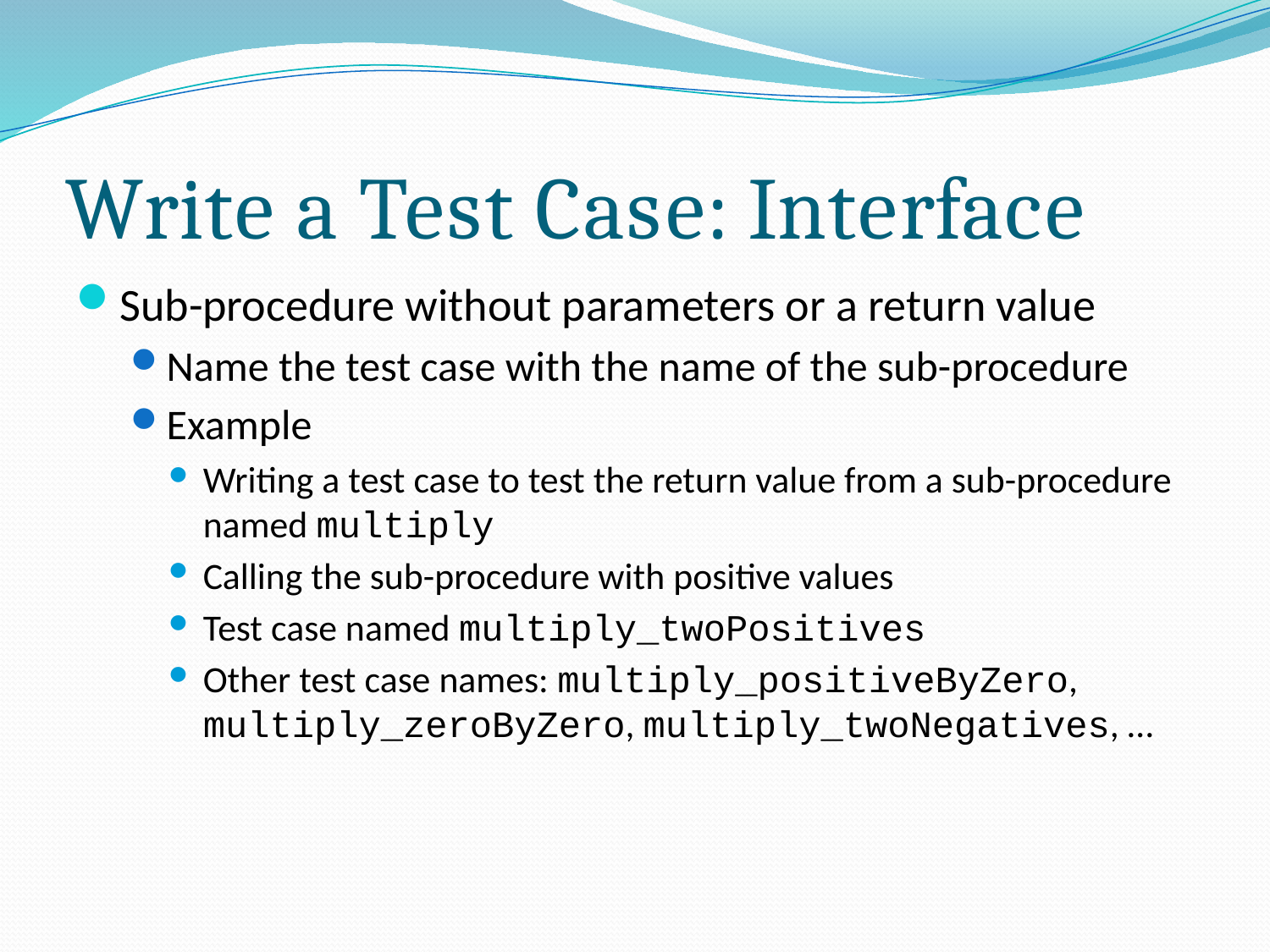

# Write a Test Case: Interface
Sub-procedure without parameters or a return value
Name the test case with the name of the sub-procedure
Example
Writing a test case to test the return value from a sub-procedure named multiply
Calling the sub-procedure with positive values
Test case named multiply_twoPositives
Other test case names: multiply_positiveByZero, multiply_zeroByZero, multiply_twoNegatives, …